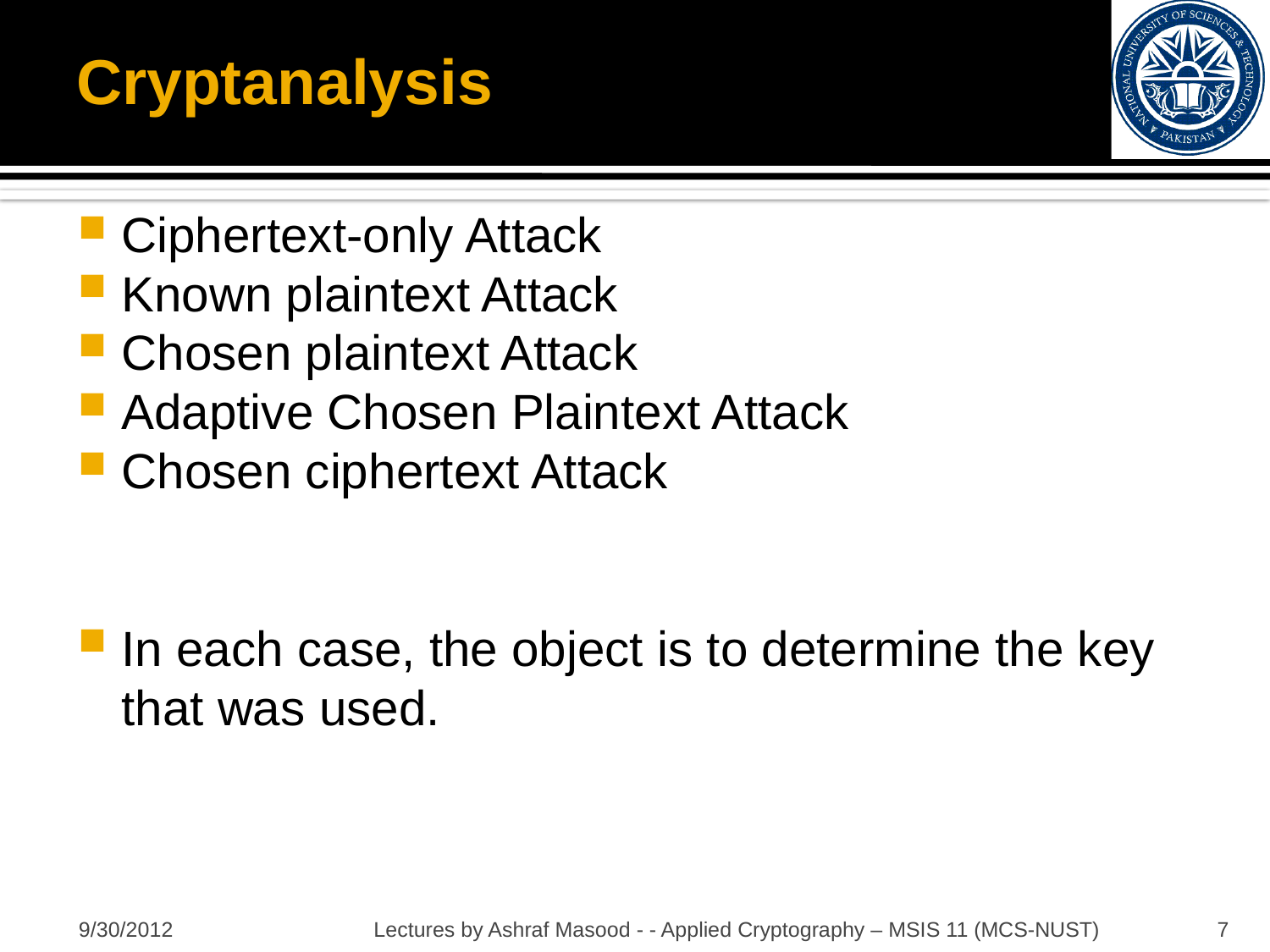

# Cryptanalysis
Ciphertext-only Attack
Known plaintext Attack
Chosen plaintext Attack
Adaptive Chosen Plaintext Attack
Chosen ciphertext Attack

In each case, the object is to determine the key that was used.

9/30/2012
Lectures by Ashraf Masood - - Applied Cryptography – MSIS 11 (MCS-NUST)
7